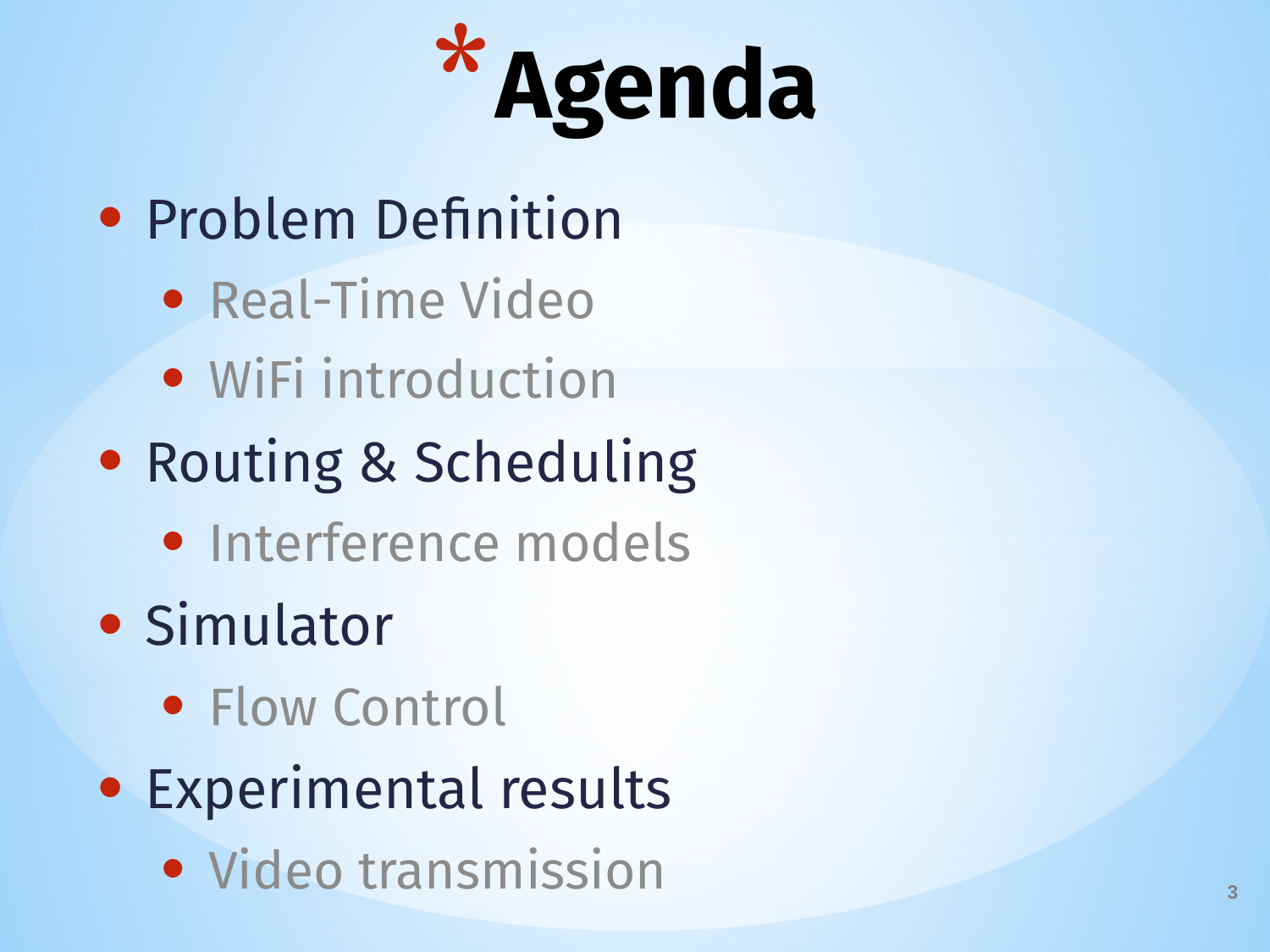

# Agenda
Problem Definition
Real-Time Video
WiFi introduction
Routing & Scheduling
Interference models
Simulator
Flow Control
Experimental results
Video transmission

3